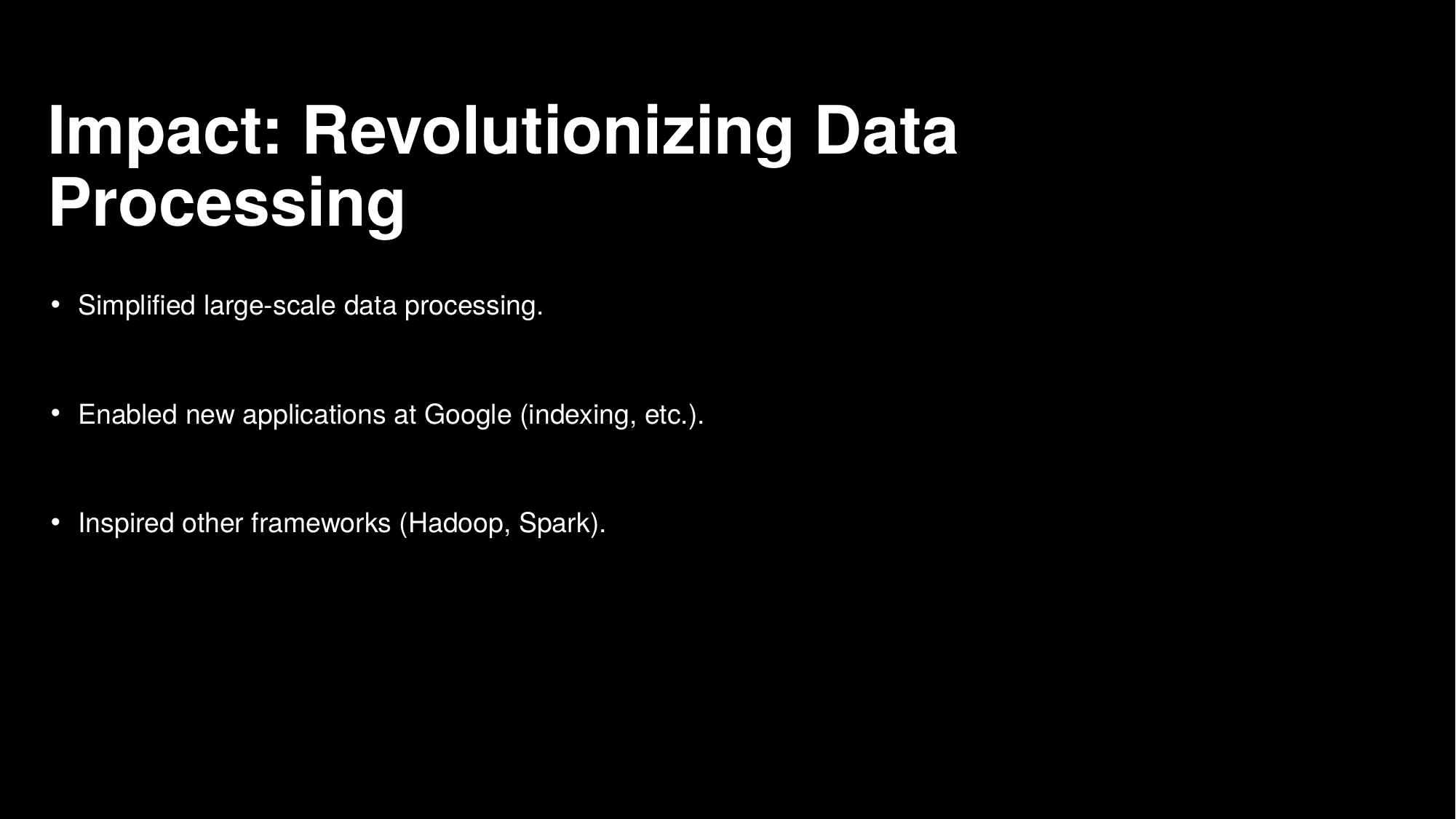

# Impact: Revolutionizing Data Processing
Simplified large-scale data processing.

Enabled new applications at Google (indexing, etc.).

Inspired other frameworks (Hadoop, Spark).